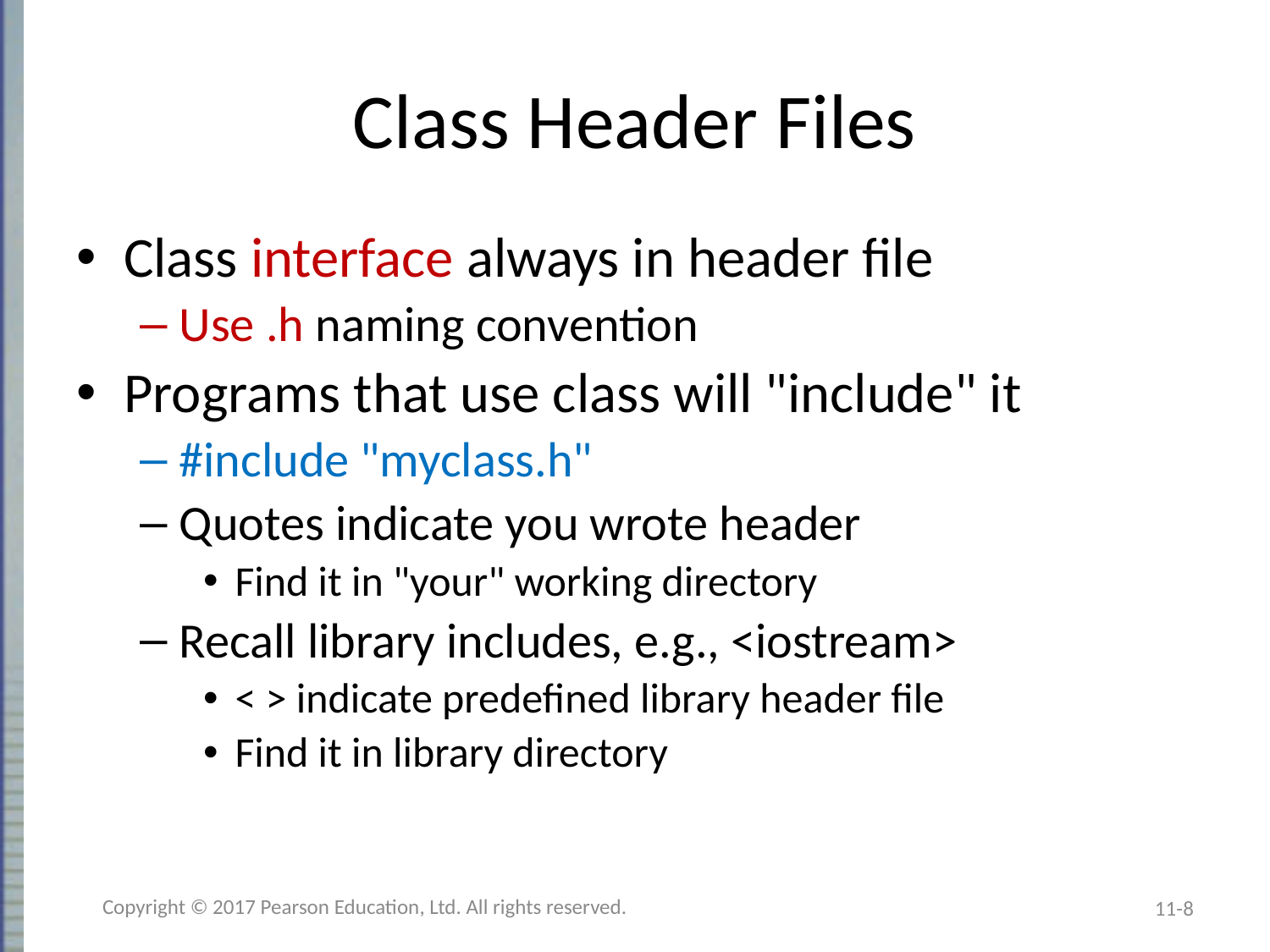

# Class Header Files
Class interface always in header file
Use .h naming convention
Programs that use class will "include" it
#include "myclass.h"
Quotes indicate you wrote header
Find it in "your" working directory
Recall library includes, e.g., <iostream>
< > indicate predefined library header file
Find it in library directory
Copyright © 2017 Pearson Education, Ltd. All rights reserved.
11-8